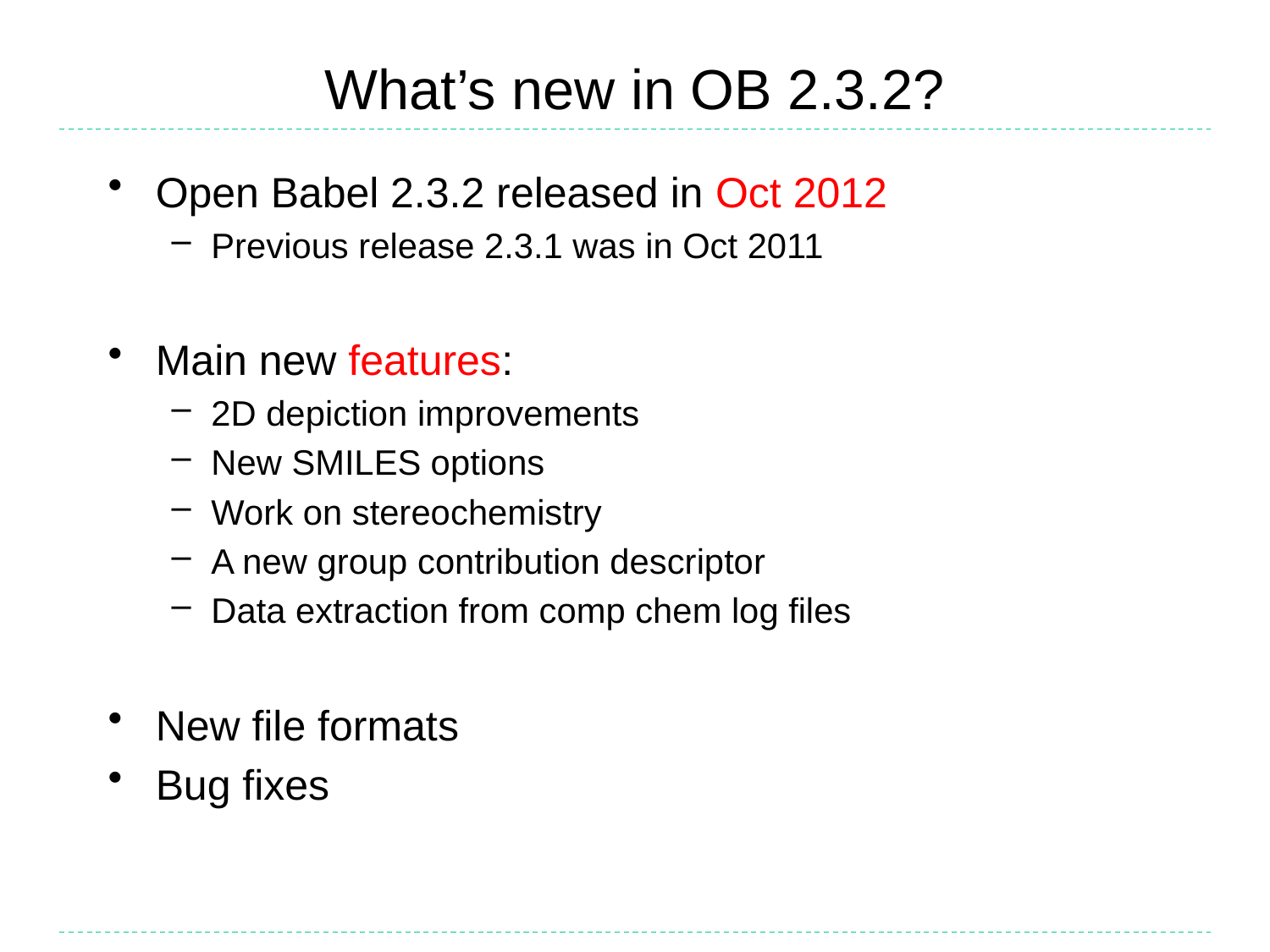

# What’s new in OB 2.3.2?
Open Babel 2.3.2 released in Oct 2012
Previous release 2.3.1 was in Oct 2011

Main new features:
2D depiction improvements
New SMILES options
Work on stereochemistry
A new group contribution descriptor
Data extraction from comp chem log files

New file formats
Bug fixes